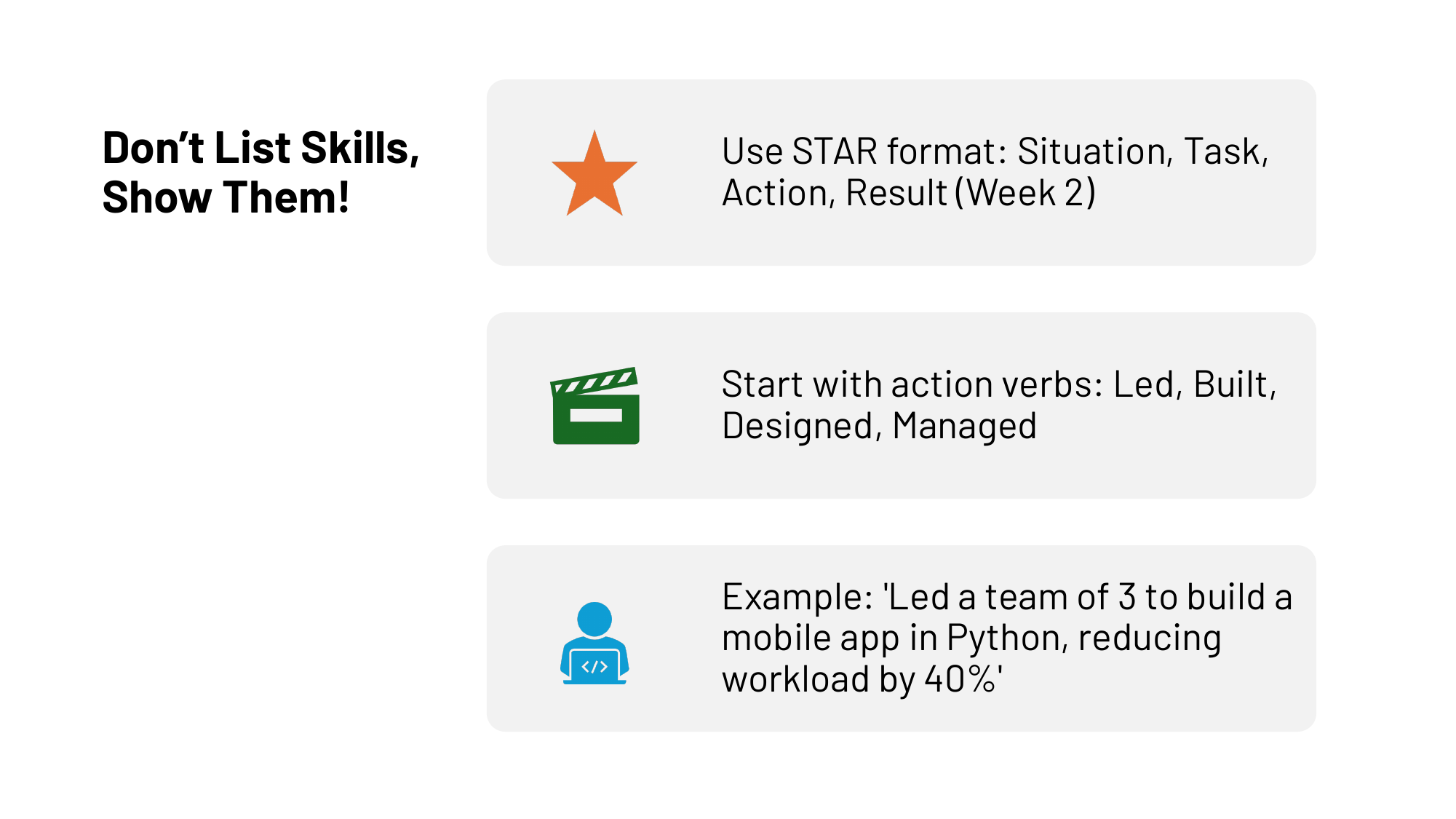

Use STAR format: Situation, Task, Action, Result (Week 2)
Start with action verbs: Led, Built, Designed, Managed
Example: 'Led a team of 3 to build a mobile app in Python, reducing workload by 40%'
# Don’t List Skills, Show Them!